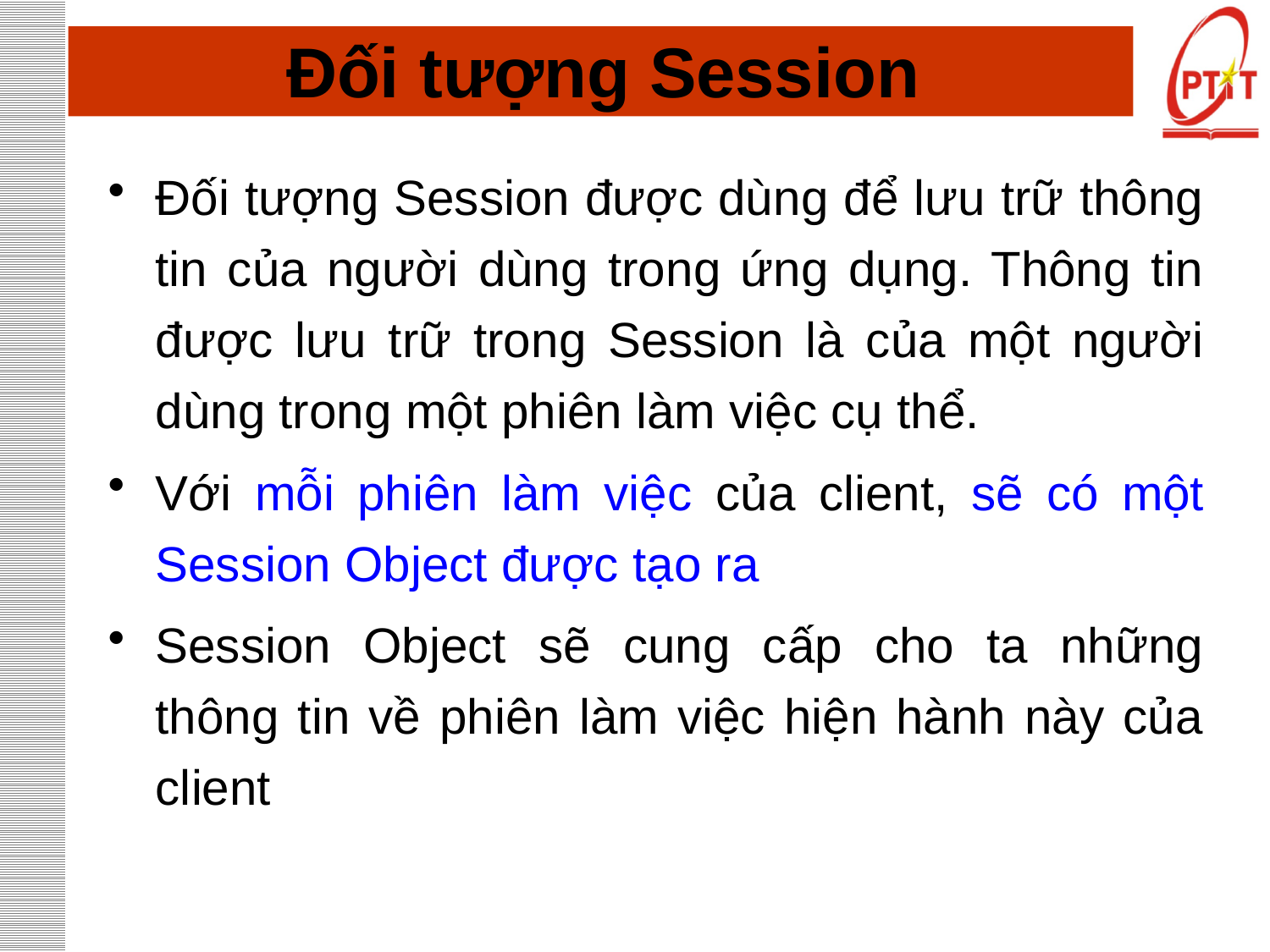

# Đối tượng Session
Đối tượng Session được dùng để lưu trữ thông tin của người dùng trong ứng dụng. Thông tin được lưu trữ trong Session là của một người dùng trong một phiên làm việc cụ thể.
Với mỗi phiên làm việc của client, sẽ có một Session Object được tạo ra
Session Object sẽ cung cấp cho ta những thông tin về phiên làm việc hiện hành này của client